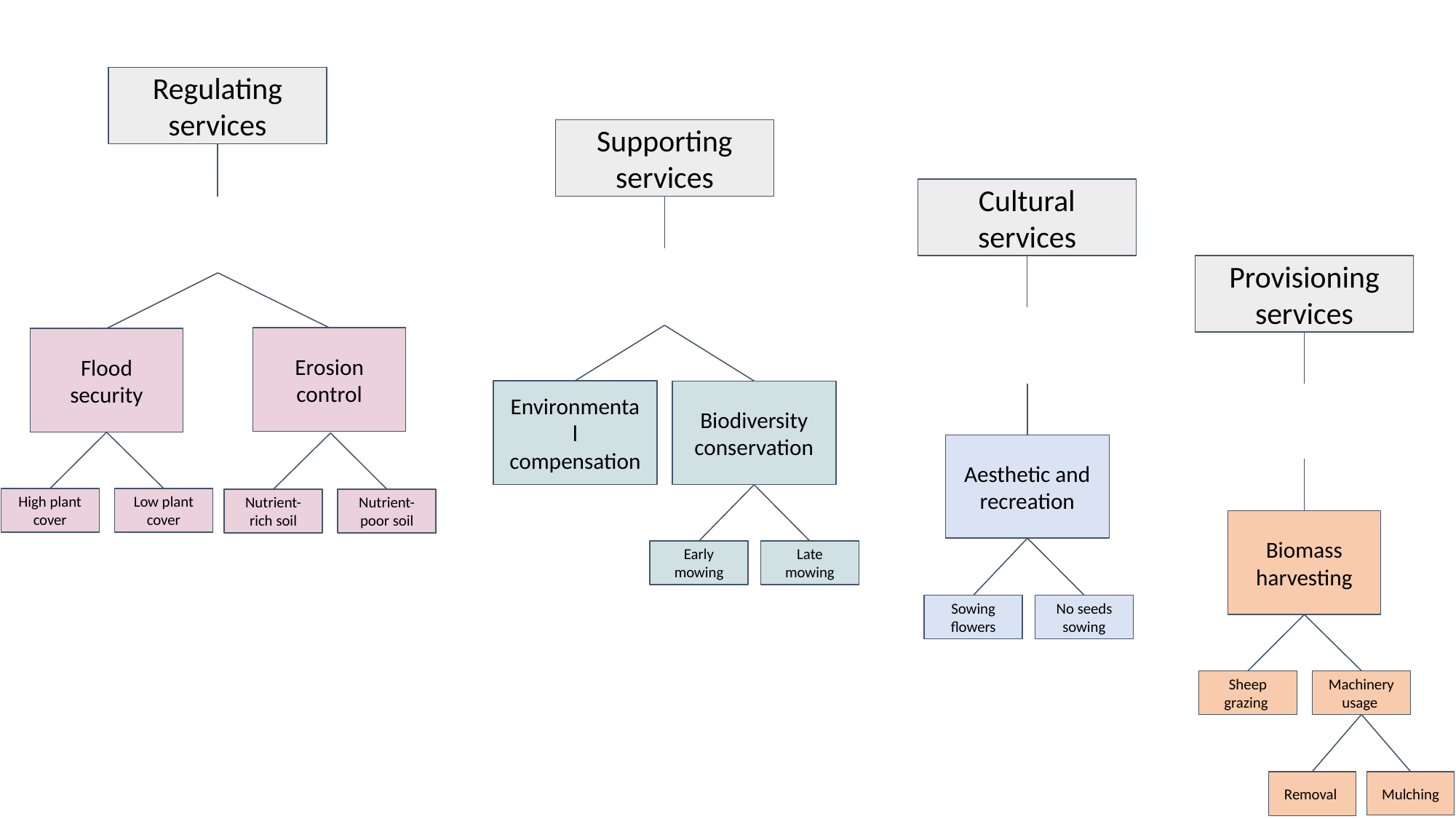

Regulating services
Supporting services
Cultural services
Provisioning services
Erosion control
Flood security
Environmental compensation
Biodiversity conservation
Low plant cover
Nutrient-rich soil
Nutrient-poor soil
Early mowing
Late mowing
High plant cover
Aesthetic and recreation
Biomass harvesting
No seeds sowing
Sowing flowers
Sheep grazing
Machinery usage
Mulching
Removal